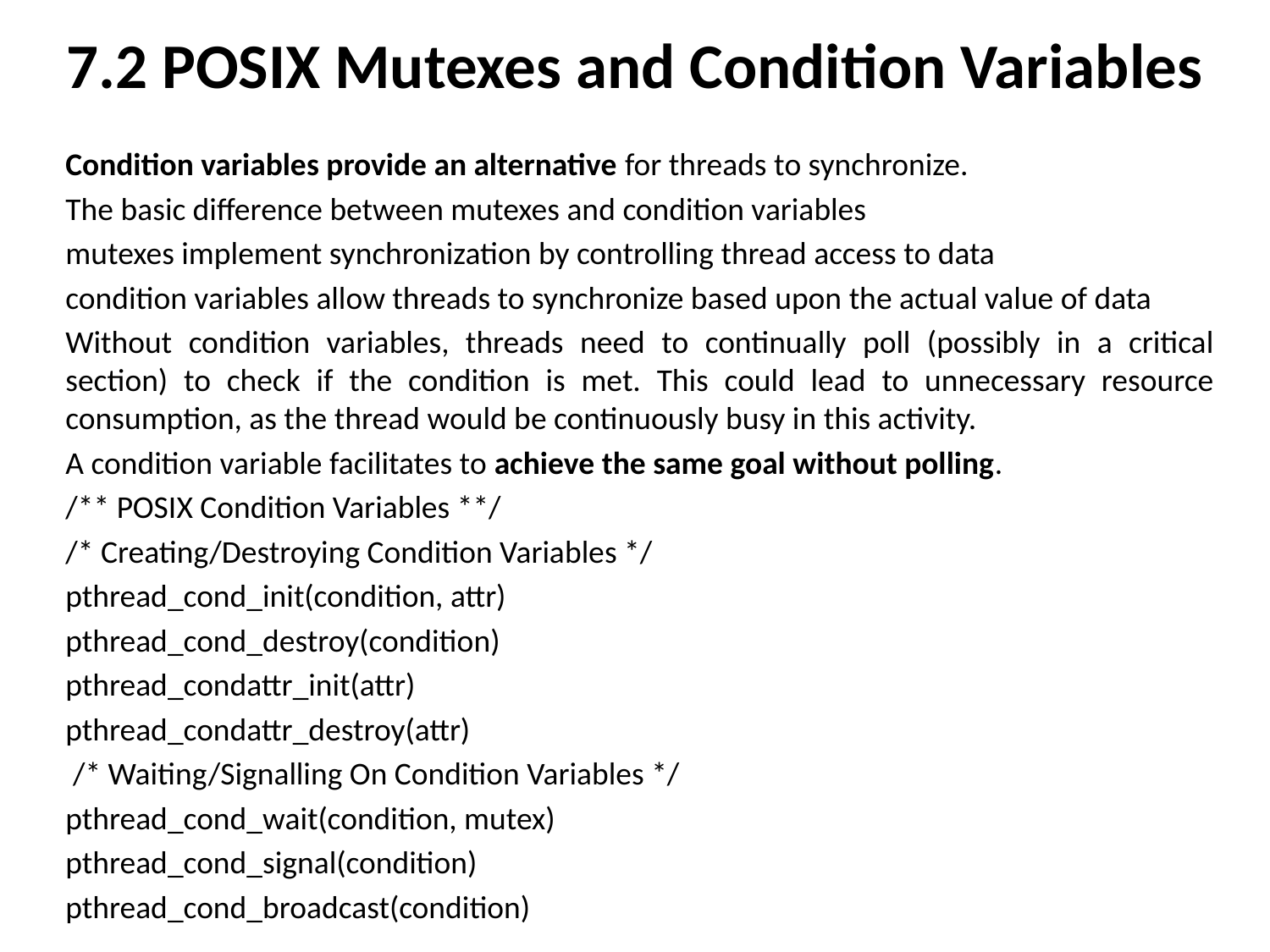

# 7.2 POSIX Mutexes and Condition Variables
Condition variables provide an alternative for threads to synchronize.
The basic difference between mutexes and condition variables
mutexes implement synchronization by controlling thread access to data
condition variables allow threads to synchronize based upon the actual value of data
Without condition variables, threads need to continually poll (possibly in a critical section) to check if the condition is met. This could lead to unnecessary resource consumption, as the thread would be continuously busy in this activity.
A condition variable facilitates to achieve the same goal without polling.
/** POSIX Condition Variables **/
/* Creating/Destroying Condition Variables */
pthread_cond_init(condition, attr)
pthread_cond_destroy(condition)
pthread_condattr_init(attr)
pthread_condattr_destroy(attr)
 /* Waiting/Signalling On Condition Variables */
pthread_cond_wait(condition, mutex)
pthread_cond_signal(condition)
pthread_cond_broadcast(condition)